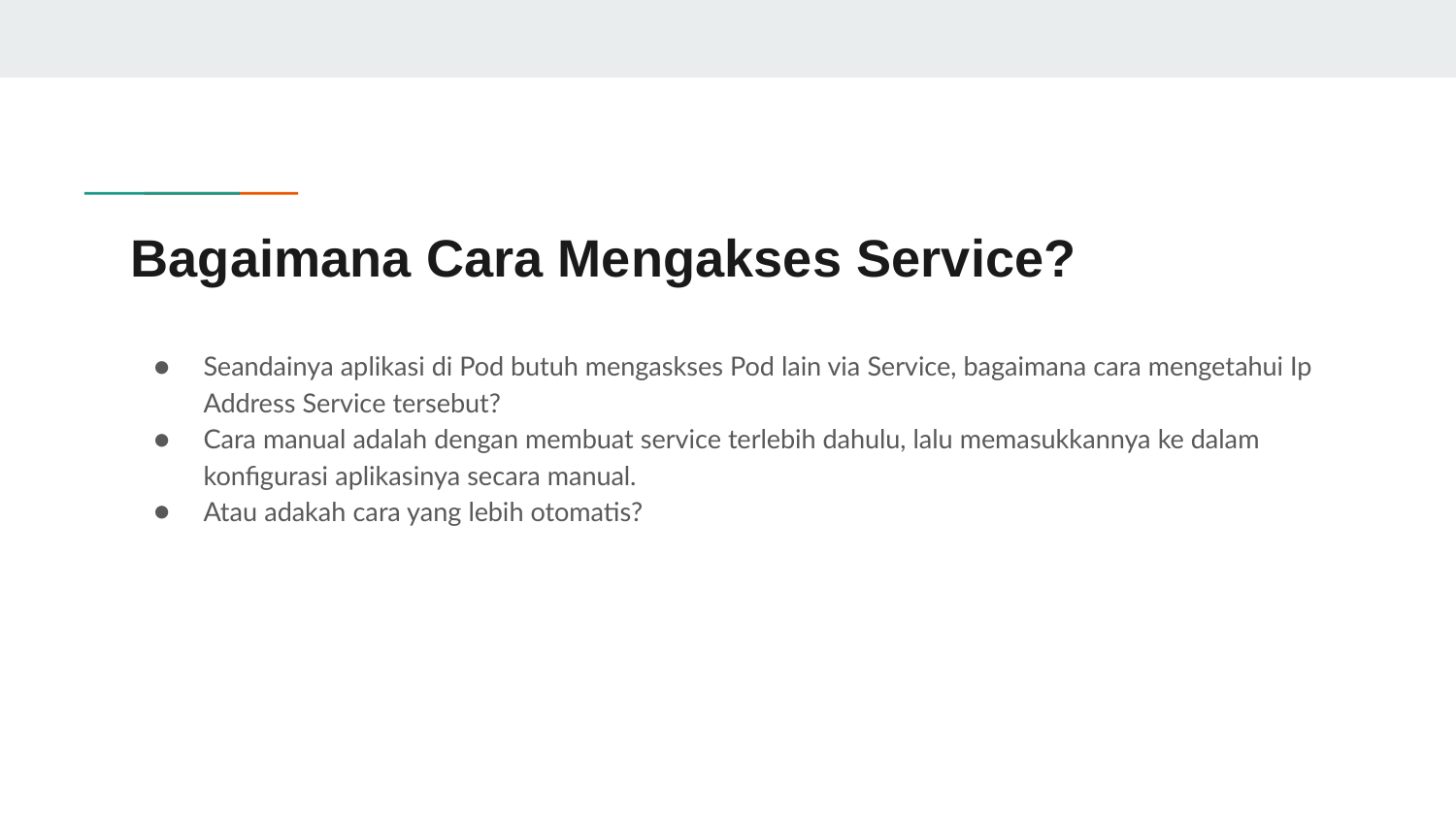

# Bagaimana Cara Mengakses Service?
Seandainya aplikasi di Pod butuh mengaskses Pod lain via Service, bagaimana cara mengetahui Ip Address Service tersebut?
Cara manual adalah dengan membuat service terlebih dahulu, lalu memasukkannya ke dalam konfigurasi aplikasinya secara manual.
Atau adakah cara yang lebih otomatis?